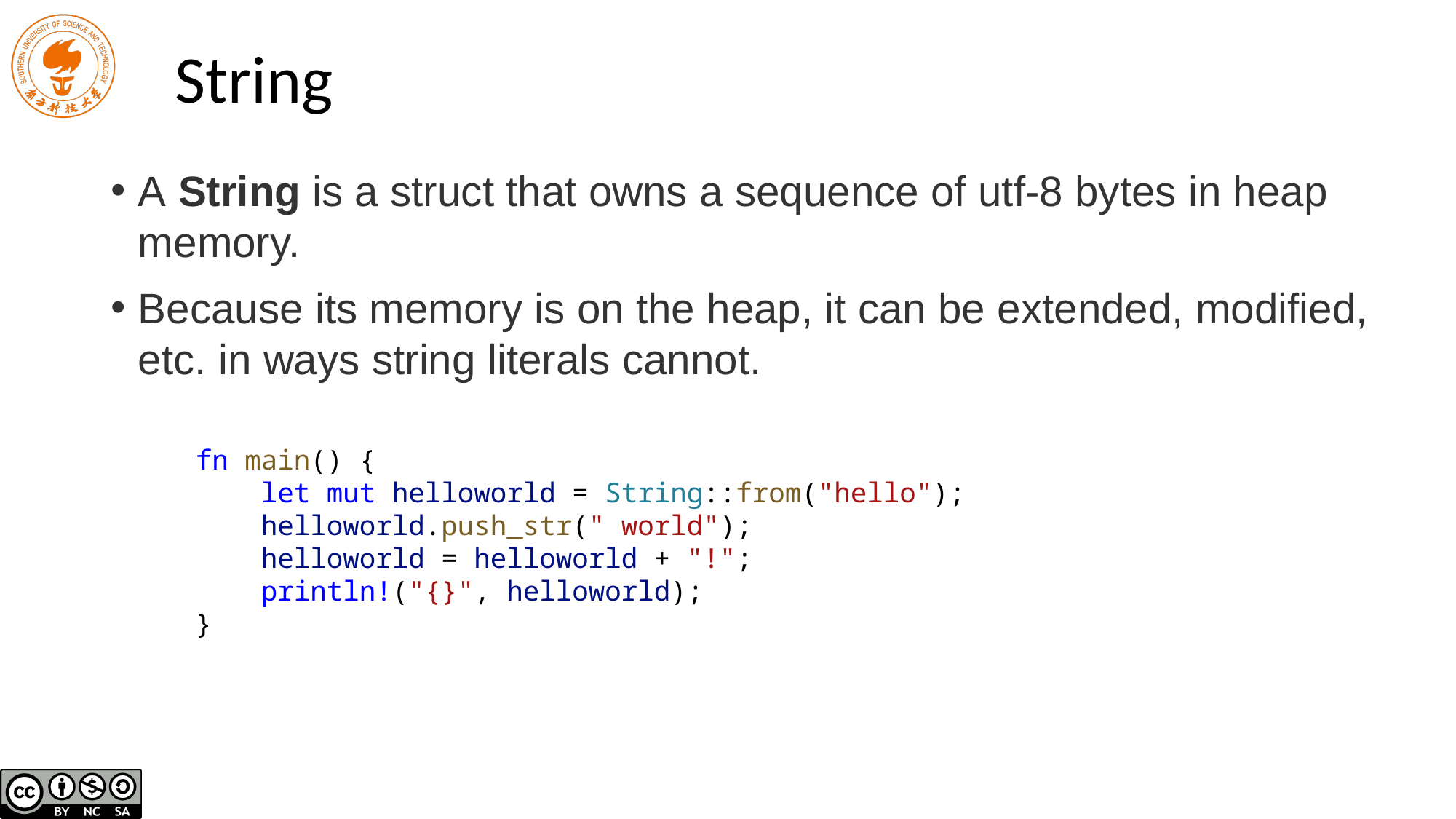

# String
A String is a struct that owns a sequence of utf-8 bytes in heap memory.
Because its memory is on the heap, it can be extended, modified, etc. in ways string literals cannot.
fn main() {
    let mut helloworld = String::from("hello");
    helloworld.push_str(" world");
    helloworld = helloworld + "!";
    println!("{}", helloworld);
}